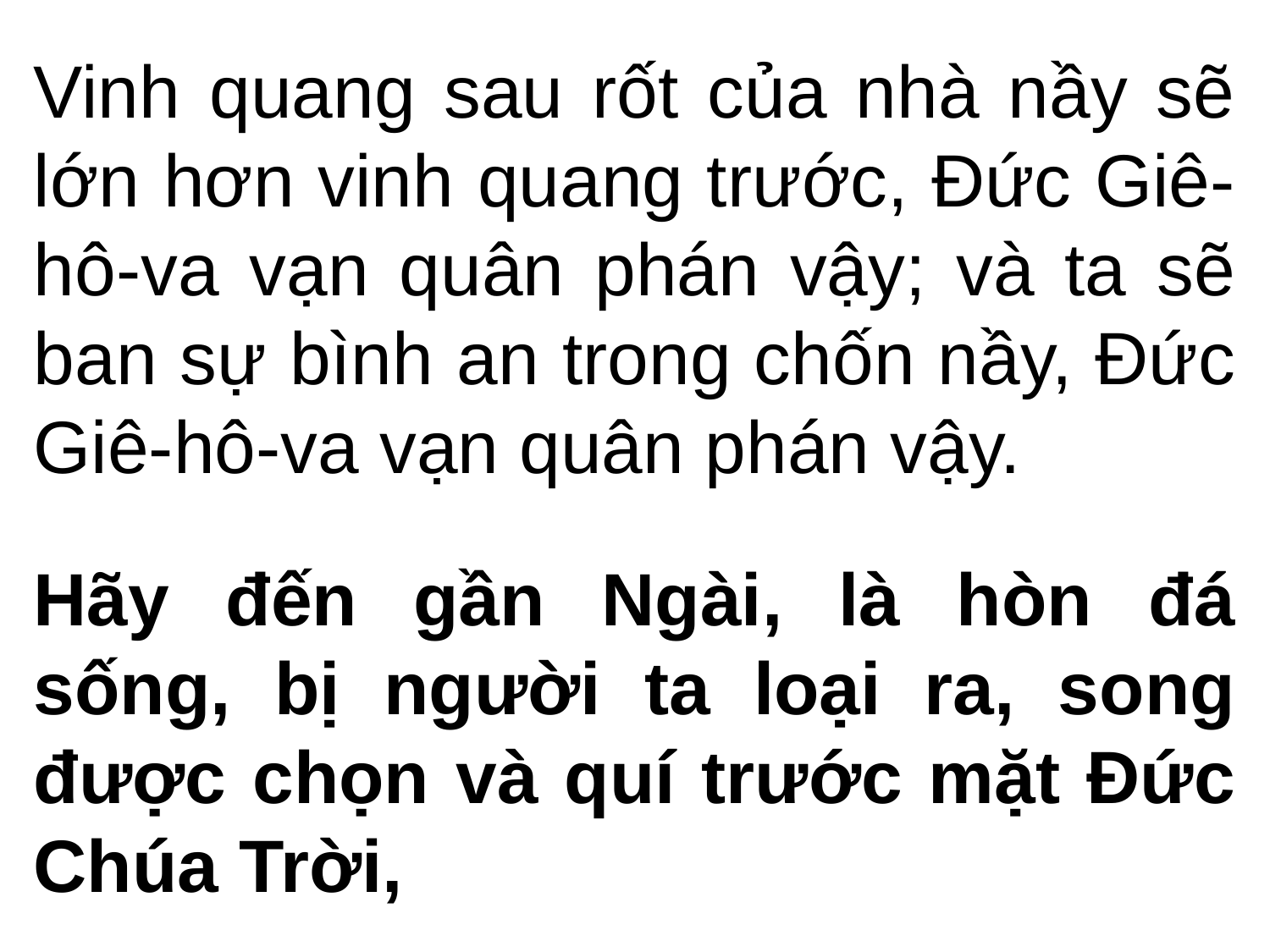

Vinh quang sau rốt của nhà nầy sẽ lớn hơn vinh quang trước, Đức Giê-hô-va vạn quân phán vậy; và ta sẽ ban sự bình an trong chốn nầy, Đức Giê-hô-va vạn quân phán vậy.

Hãy đến gần Ngài, là hòn đá sống, bị người ta loại ra, song được chọn và quí trước mặt Đức Chúa Trời,